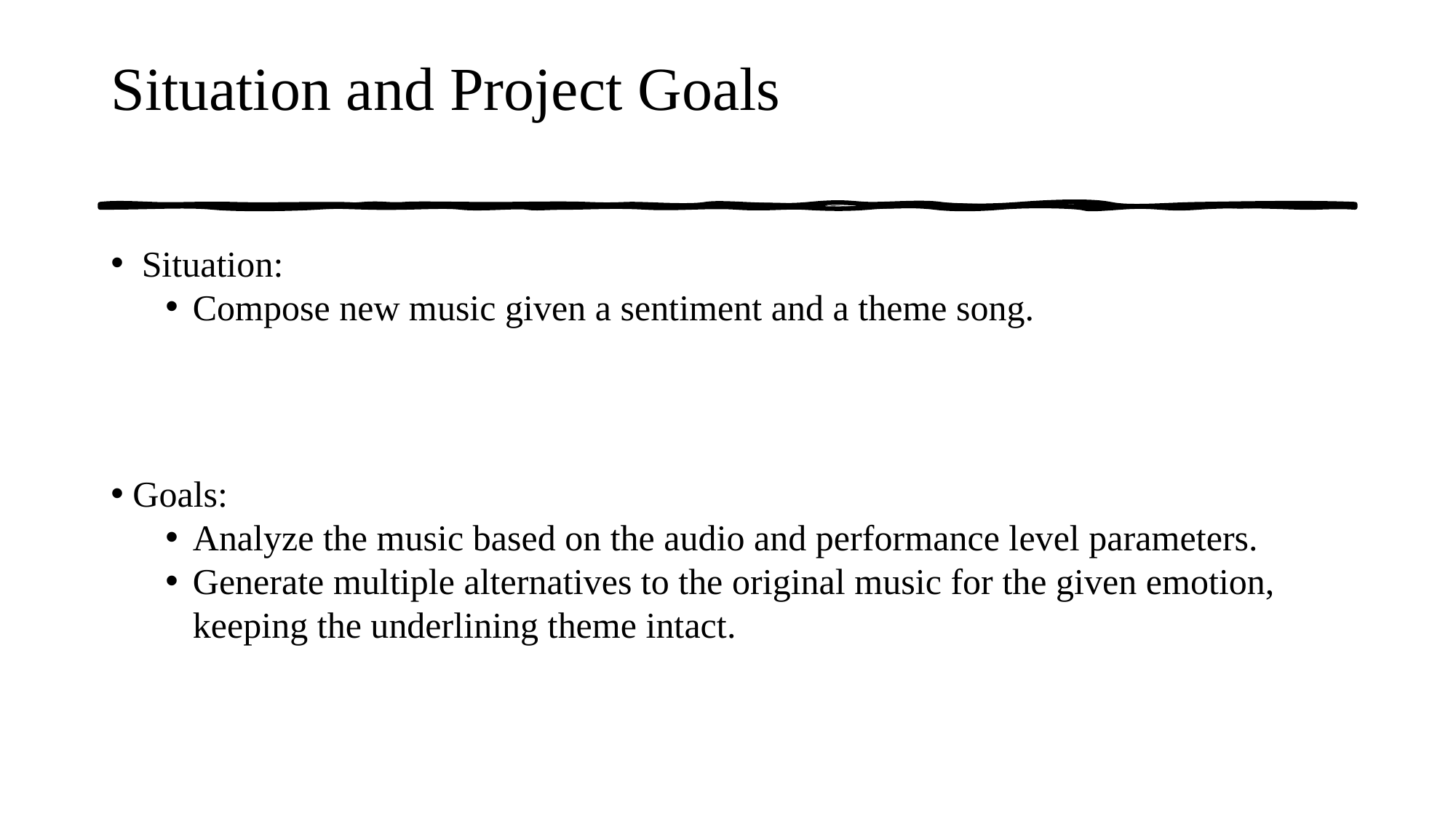

# Situation and Project Goals
  Situation:
Compose new music given a sentiment and a theme song.

 Goals:
Analyze the music based on the audio and performance level parameters.
Generate multiple alternatives to the original music for the given emotion, keeping the underlining theme intact.